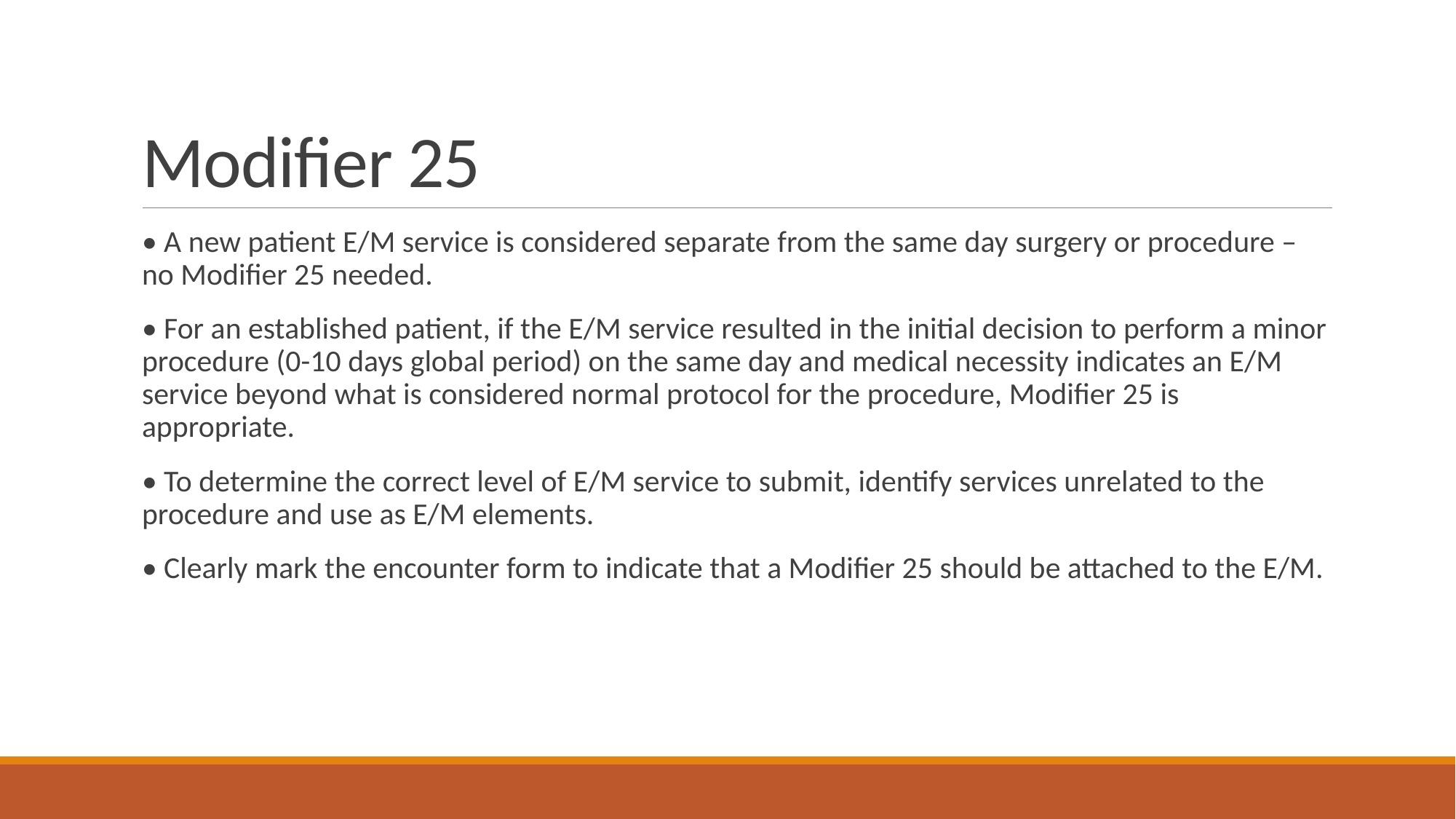

# Modifier 25
• A new patient E/M service is considered separate from the same day surgery or procedure – no Modifier 25 needed.
• For an established patient, if the E/M service resulted in the initial decision to perform a minor procedure (0-10 days global period) on the same day and medical necessity indicates an E/M service beyond what is considered normal protocol for the procedure, Modifier 25 is appropriate.
• To determine the correct level of E/M service to submit, identify services unrelated to the procedure and use as E/M elements.
• Clearly mark the encounter form to indicate that a Modifier 25 should be attached to the E/M.